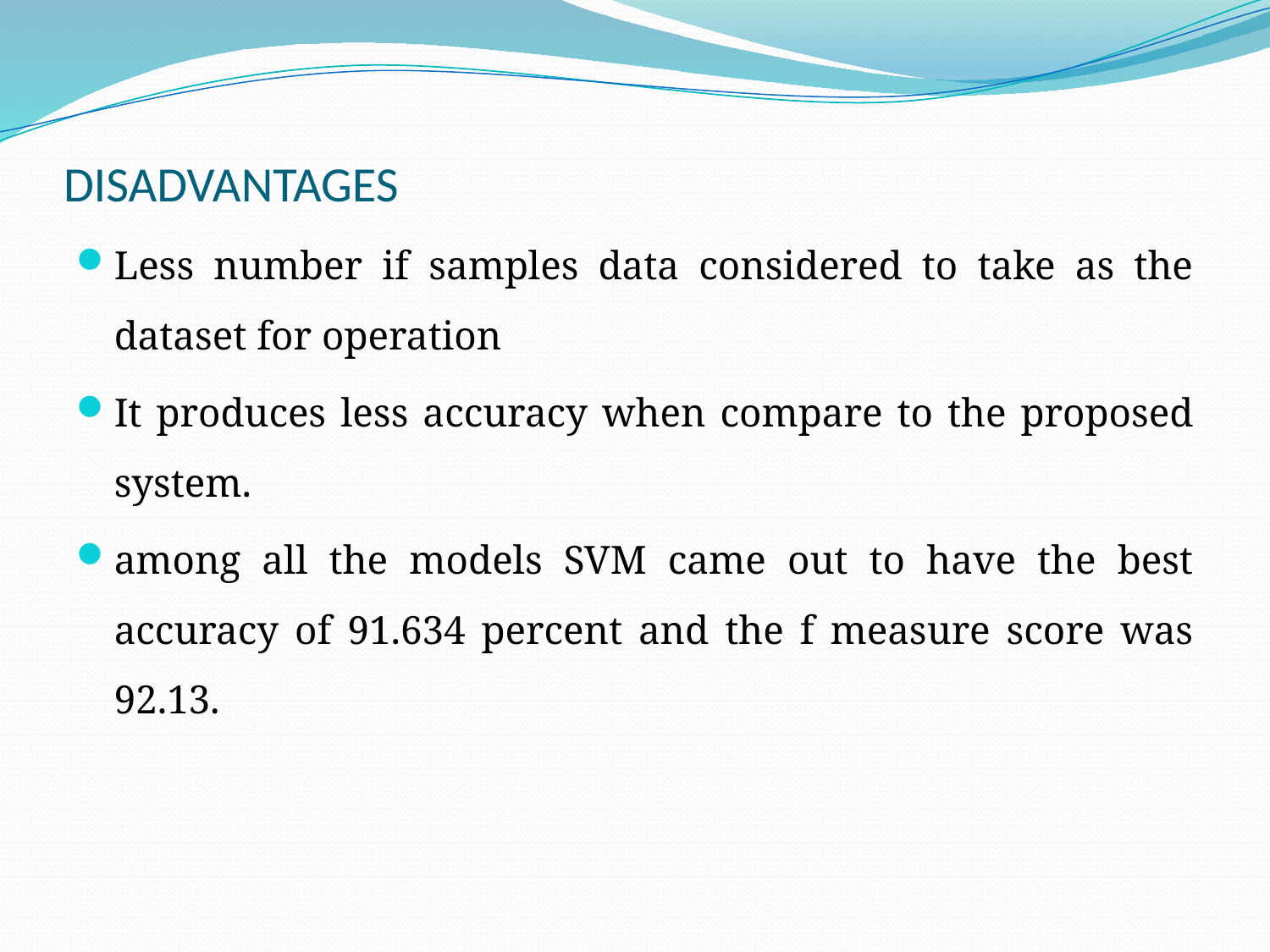

# DISADVANTAGES
Less number if samples data considered to take as the dataset for operation
It produces less accuracy when compare to the proposed system.
among all the models SVM came out to have the best accuracy of 91.634 percent and the f measure score was 92.13.